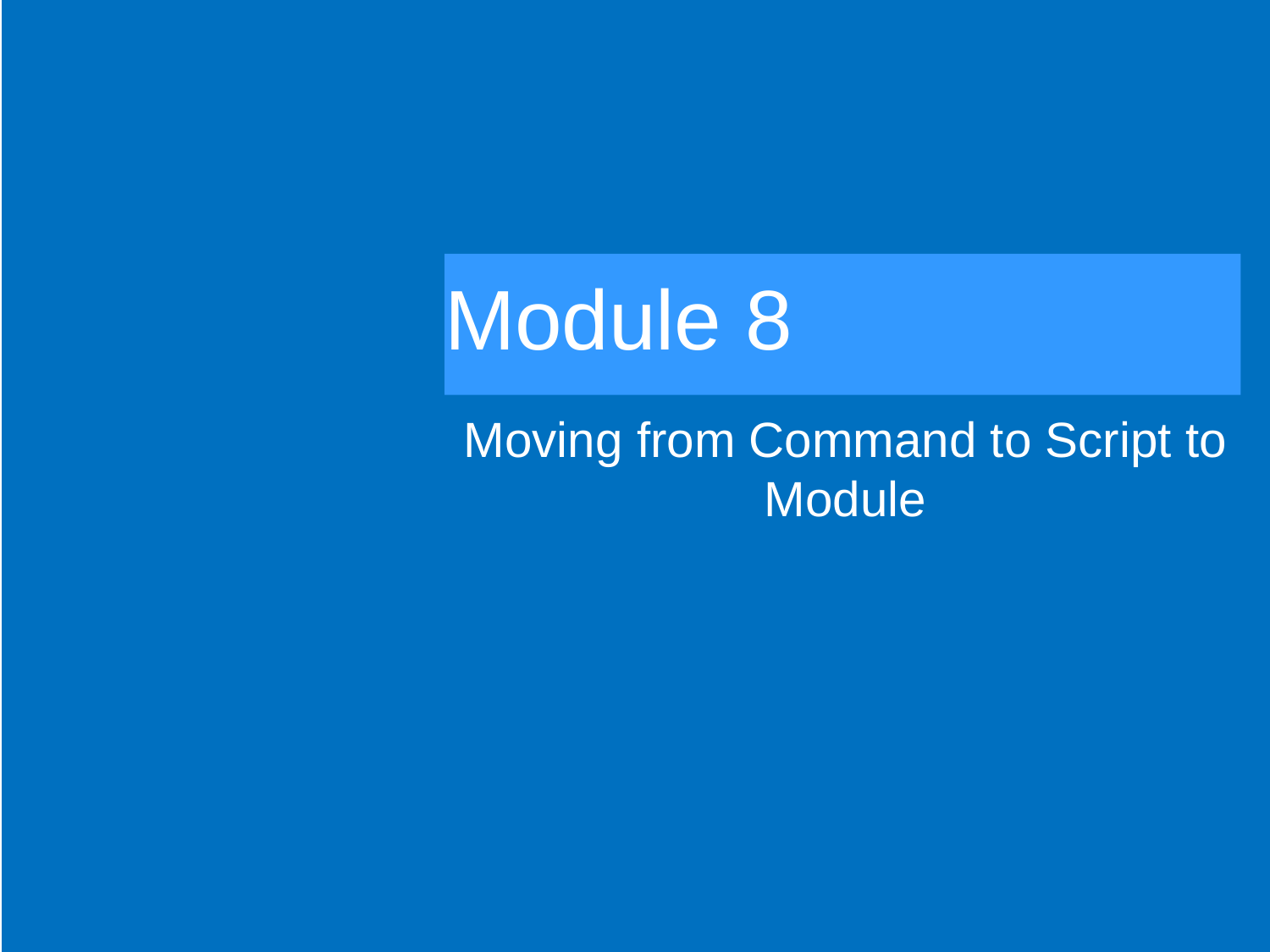

# Module 8
Moving from Command to Script to Module